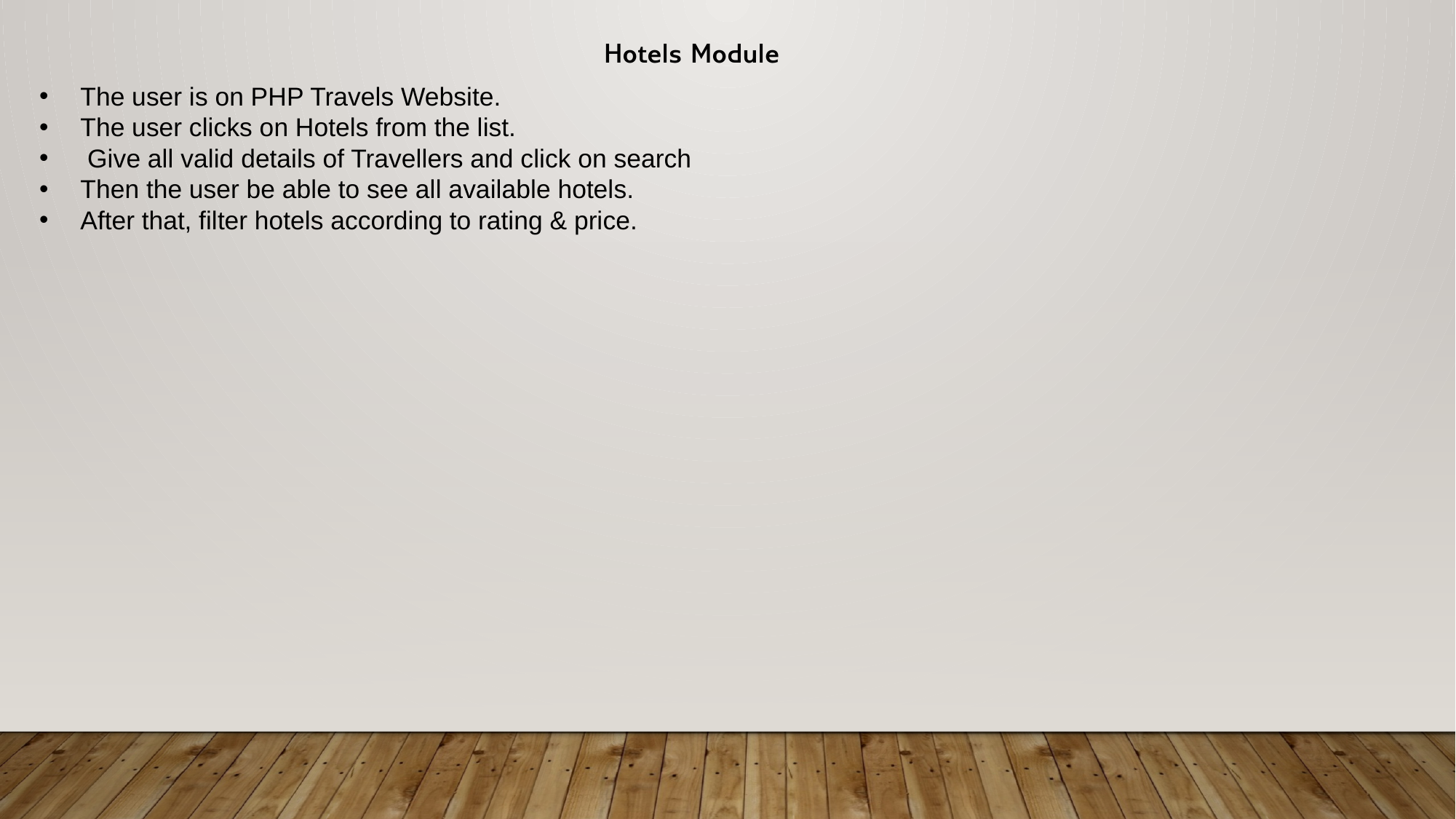

Hotels Module
The user is on PHP Travels Website.
The user clicks on Hotels from the list.
 Give all valid details of Travellers and click on search
Then the user be able to see all available hotels.
After that, filter hotels according to rating & price.